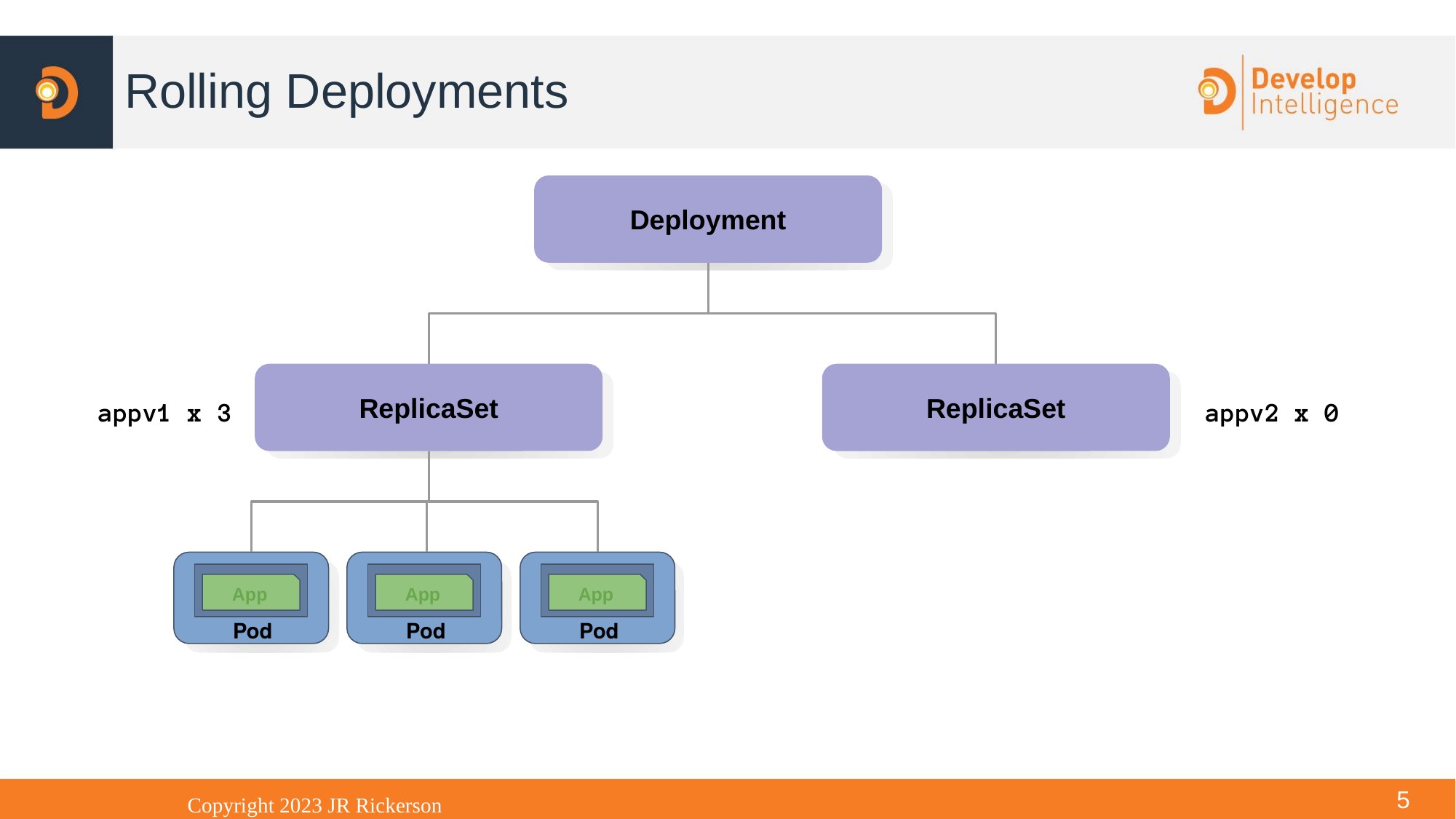

# Rolling Deployments

Deployment

ReplicaSet

ReplicaSet

appv1 x 3
appv2 x 0

App
Pod

App
Pod

App
Pod

5
Copyright 2023 JR Rickerson